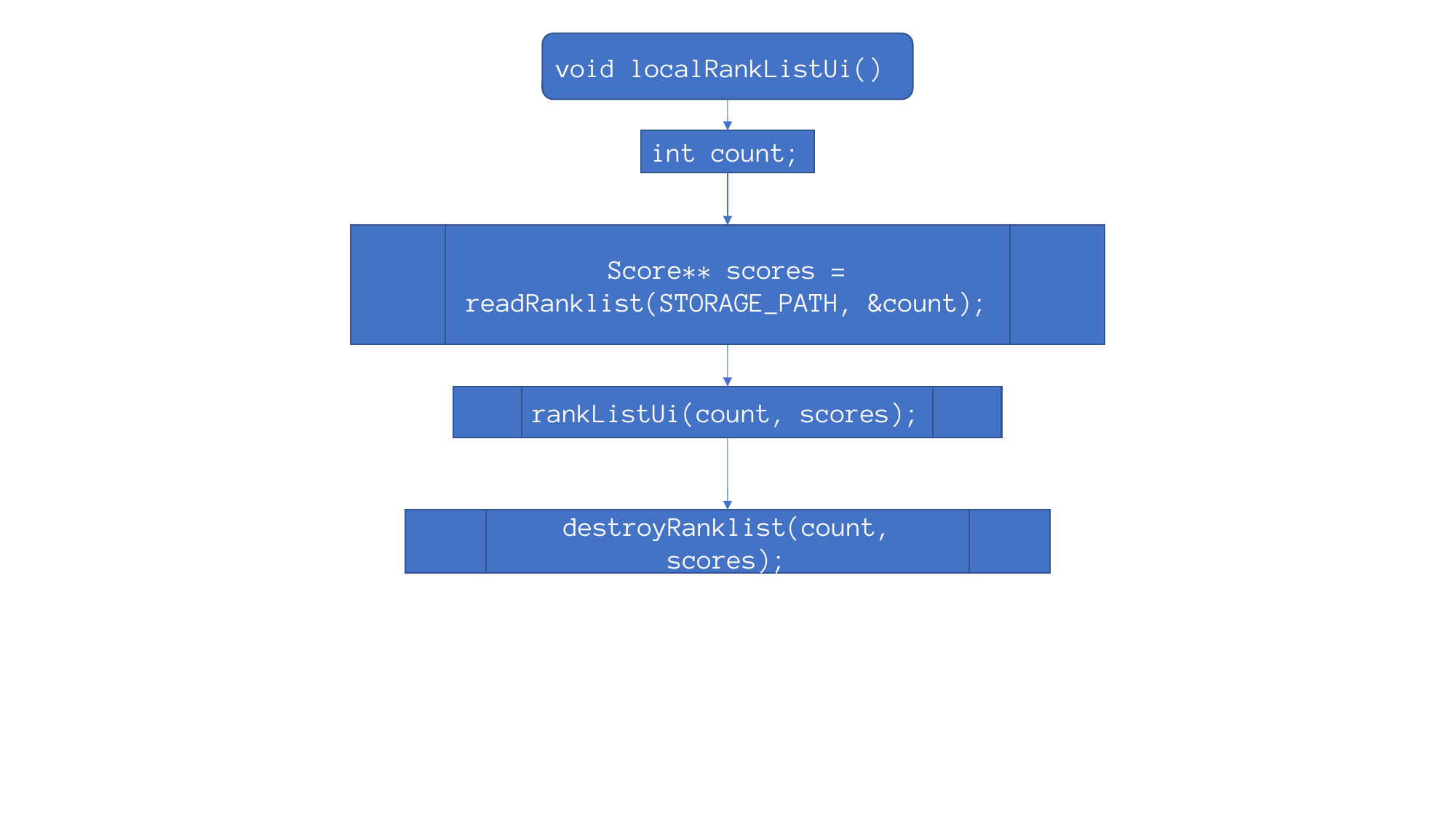

void localRankListUi()
int count;
Score** scores = readRanklist(STORAGE_PATH, &count);
rankListUi(count, scores);
destroyRanklist(count, scores);